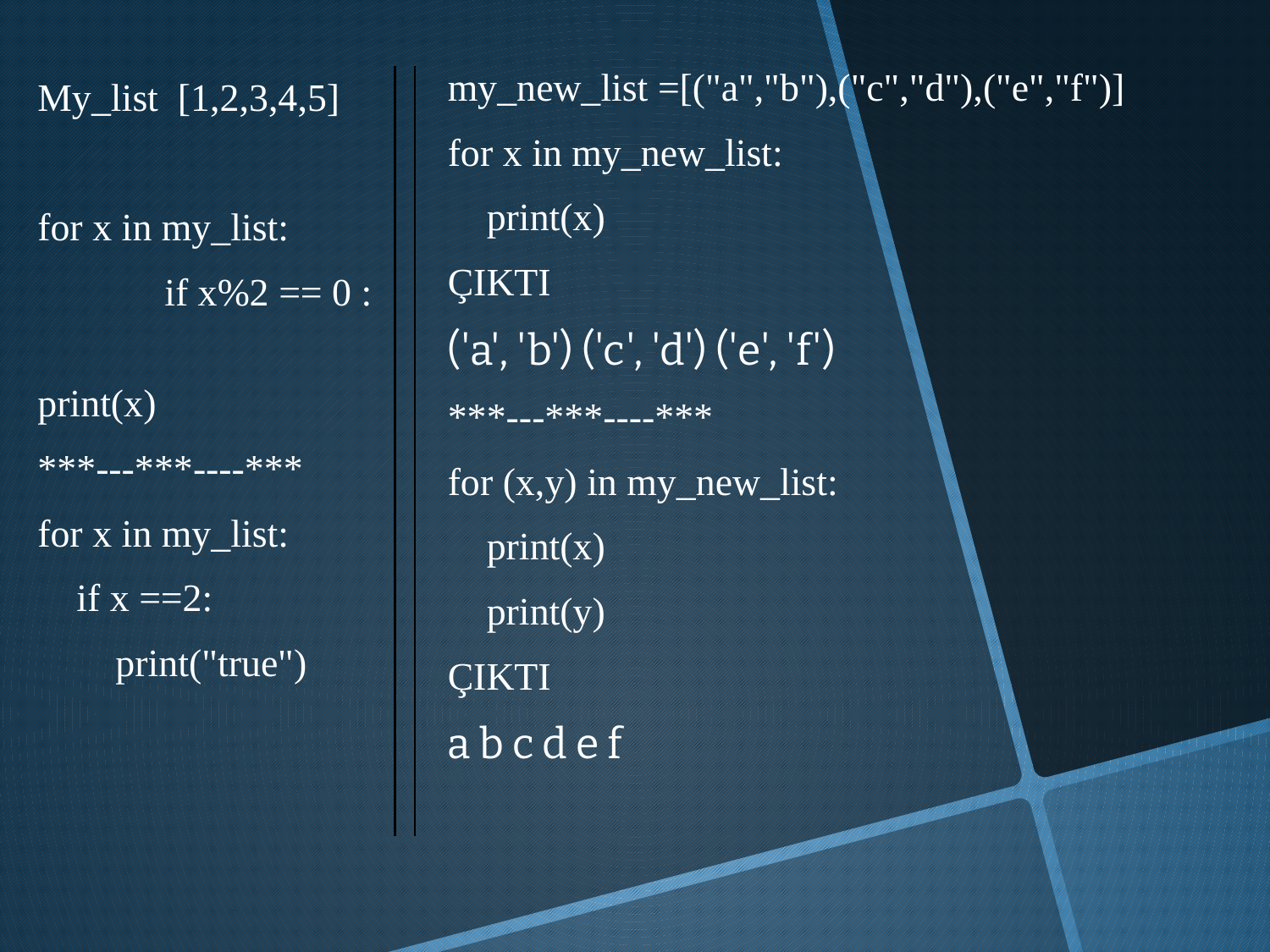

my_new_list =[("a","b"),("c","d"),("e","f")]
for x in my_new_list:
    print(x)
ÇIKTI
('a', 'b') ('c', 'd') ('e', 'f')
***---***----***
for (x,y) in my_new_list:
    print(x)
    print(y)
ÇIKTI
a b c d e f
My_list  [1,2,3,4,5]

for x in my_list:
	if x%2 == 0 :
		print(x)
***---***----***
for x in my_list:
    if x ==2:
        print("true")